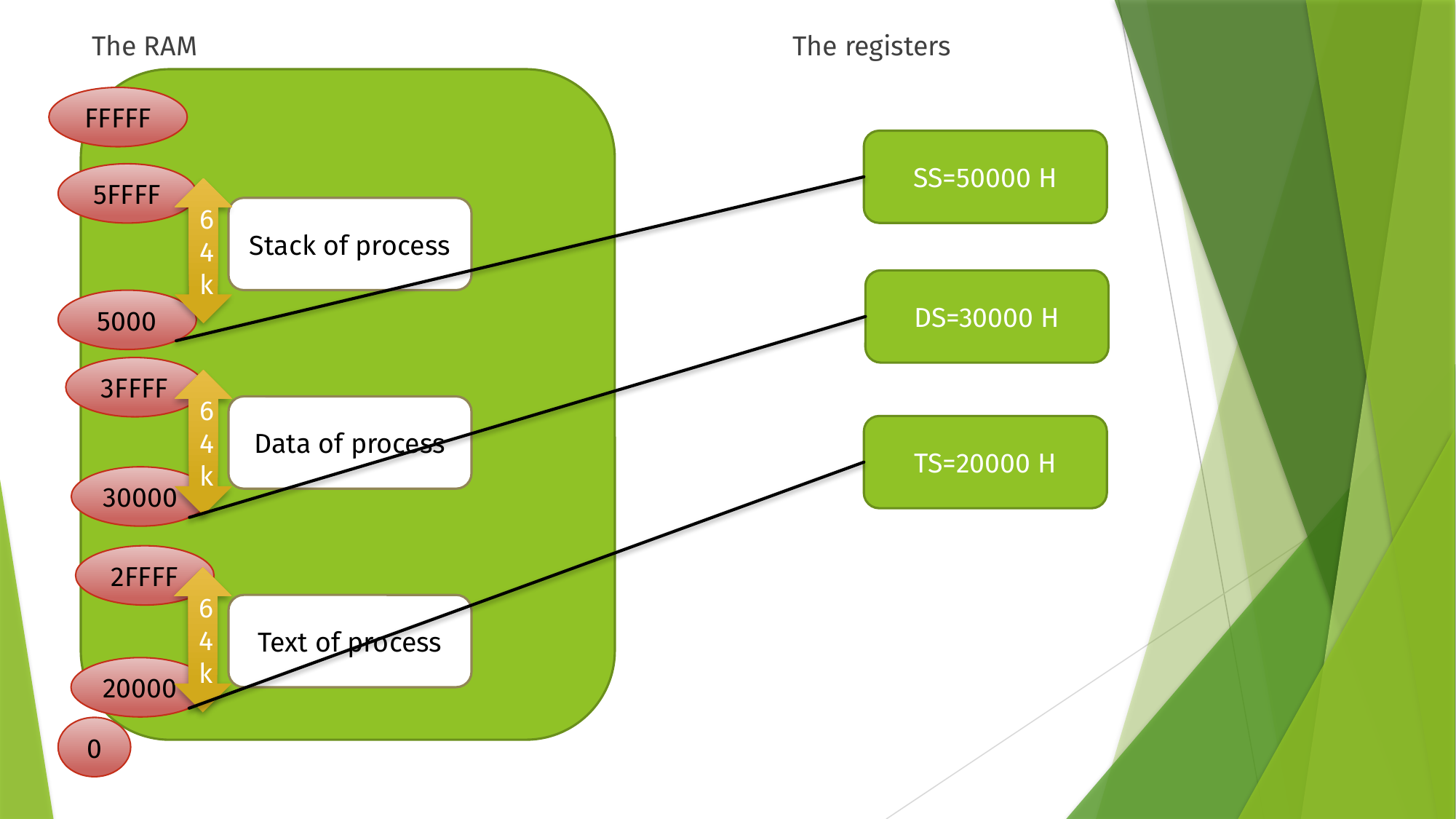

The RAM                                                                                  The registers

FFFFF
SS=50000 H
5FFFF
64k
Stack of process
DS=30000 H
5000
3FFFF
64k
Data of process
TS=20000 H
30000
2FFFF
64k
Text of process
20000
0